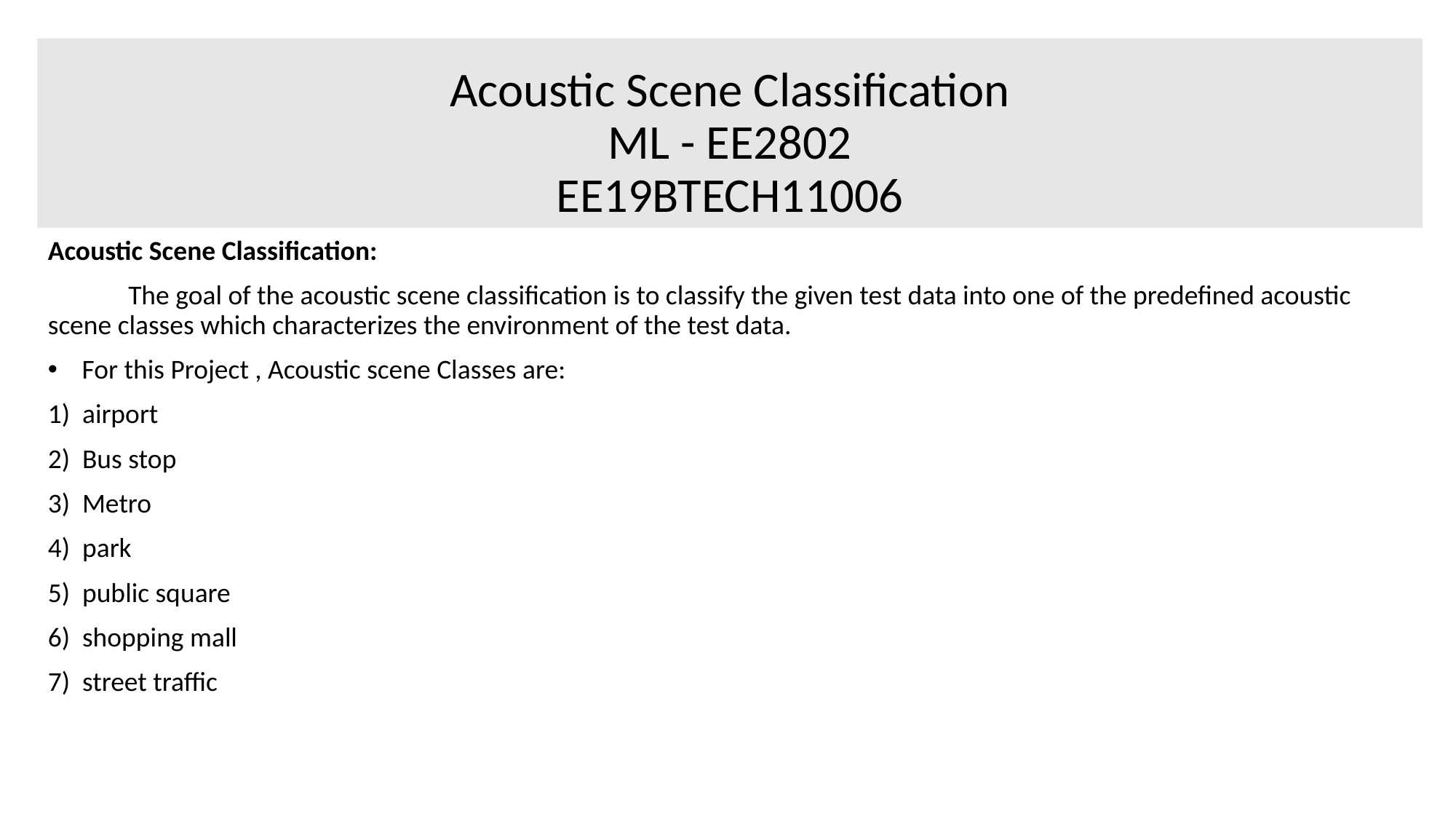

# Acoustic Scene Classification ML - EE2802 EE19BTECH11006
Acoustic Scene Classification:
             The goal of the acoustic scene classification is to classify the given test data into one of the predefined acoustic scene classes which characterizes the environment of the test data.
For this Project , Acoustic scene Classes are:
1)  airport
2)  Bus stop
3)  Metro
4)  park
5)  public square
6)  shopping mall
7)  street traffic